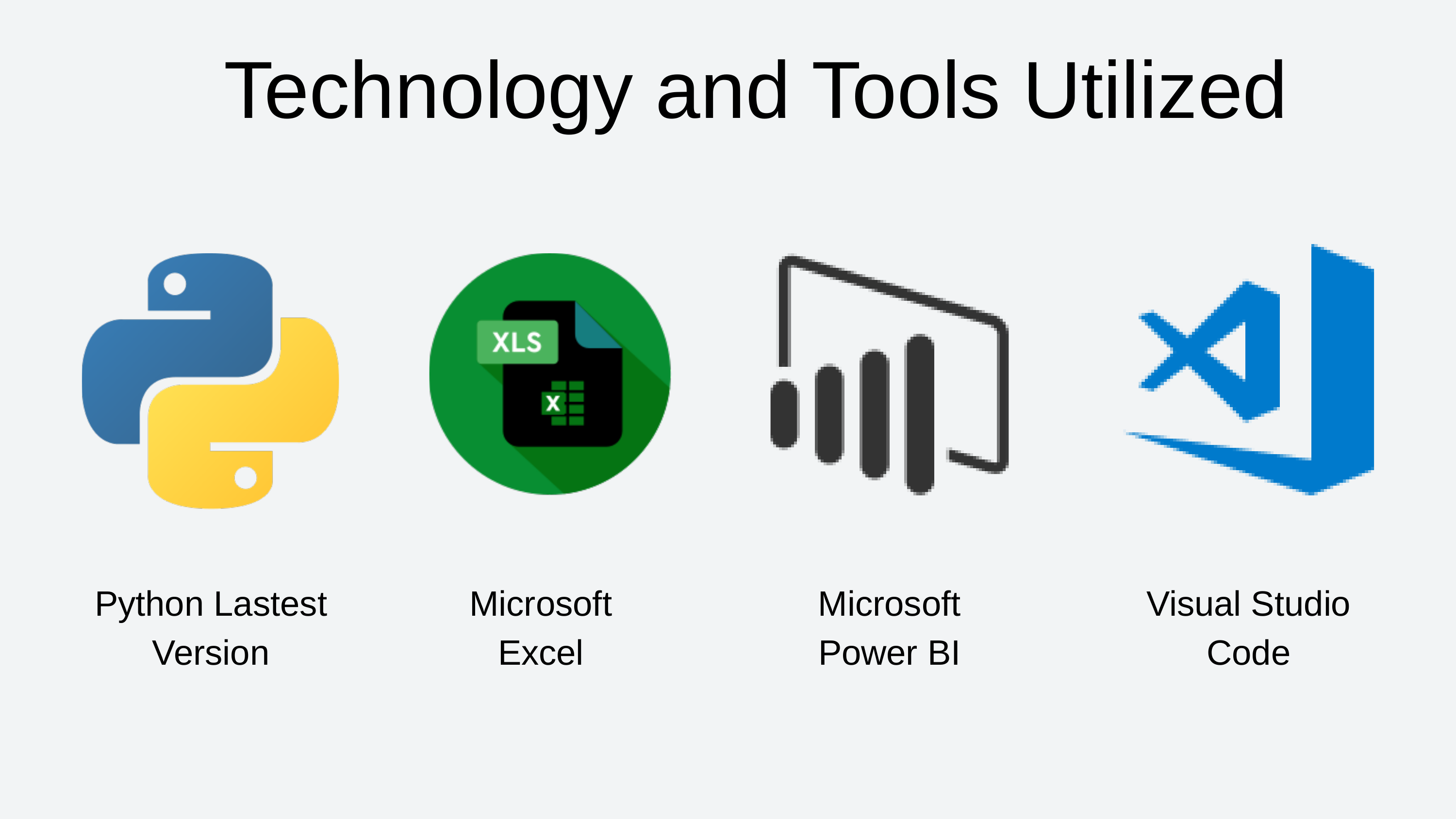

Technology and Tools Utilized

Python Lastest Version
Microsoft
Excel
Microsoft
Power BI
Visual Studio
Code